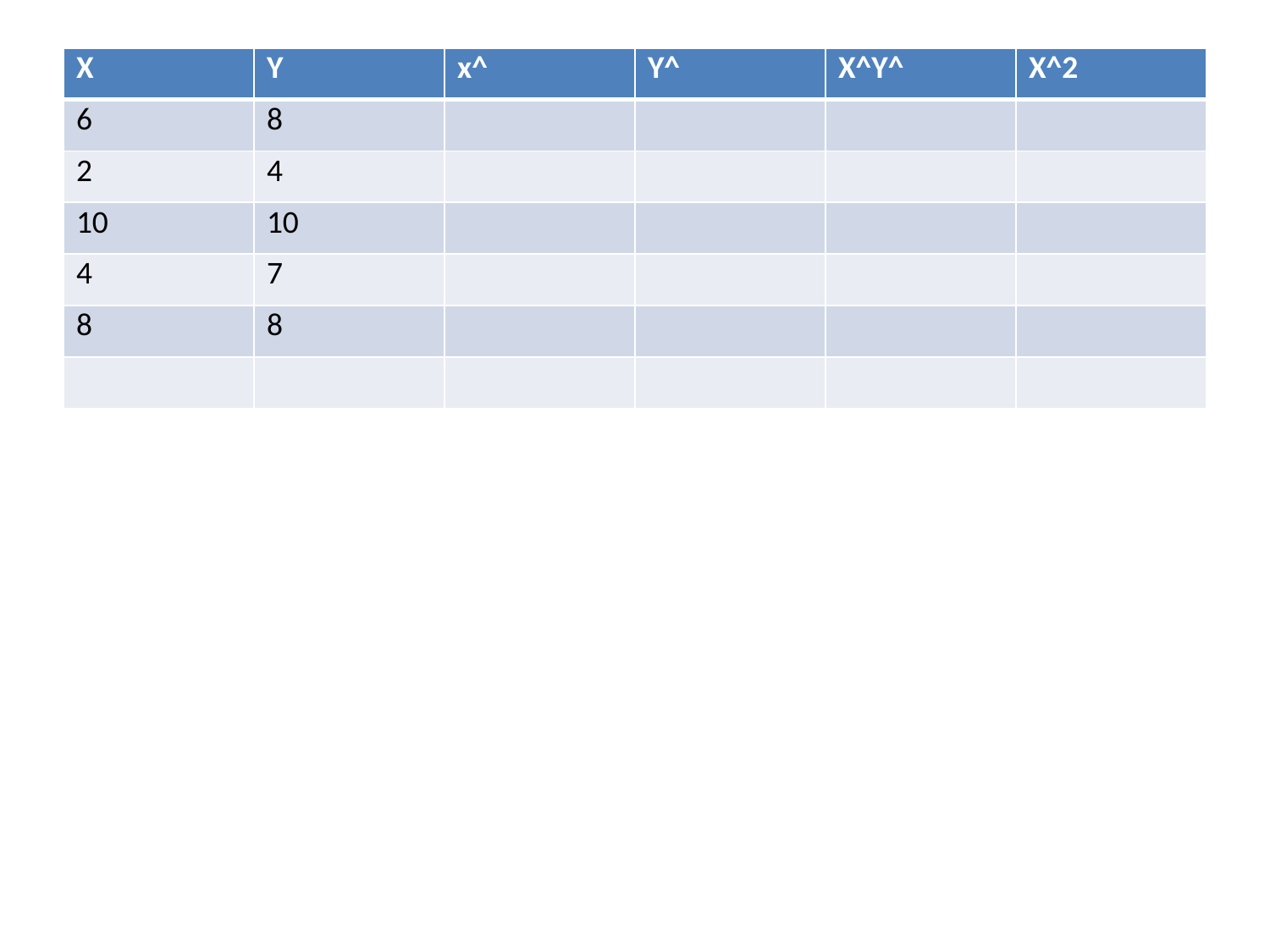

#
| X | Y | x^ | Y^ | X^Y^ | X^2 |
| --- | --- | --- | --- | --- | --- |
| 6 | 8 |  |  |  |  |
| 2 | 4 |  |  |  |  |
| 10 | 10 |  |  |  |  |
| 4 | 7 |  |  |  |  |
| 8 | 8 |  |  |  |  |
|  |  |  |  |  |  |